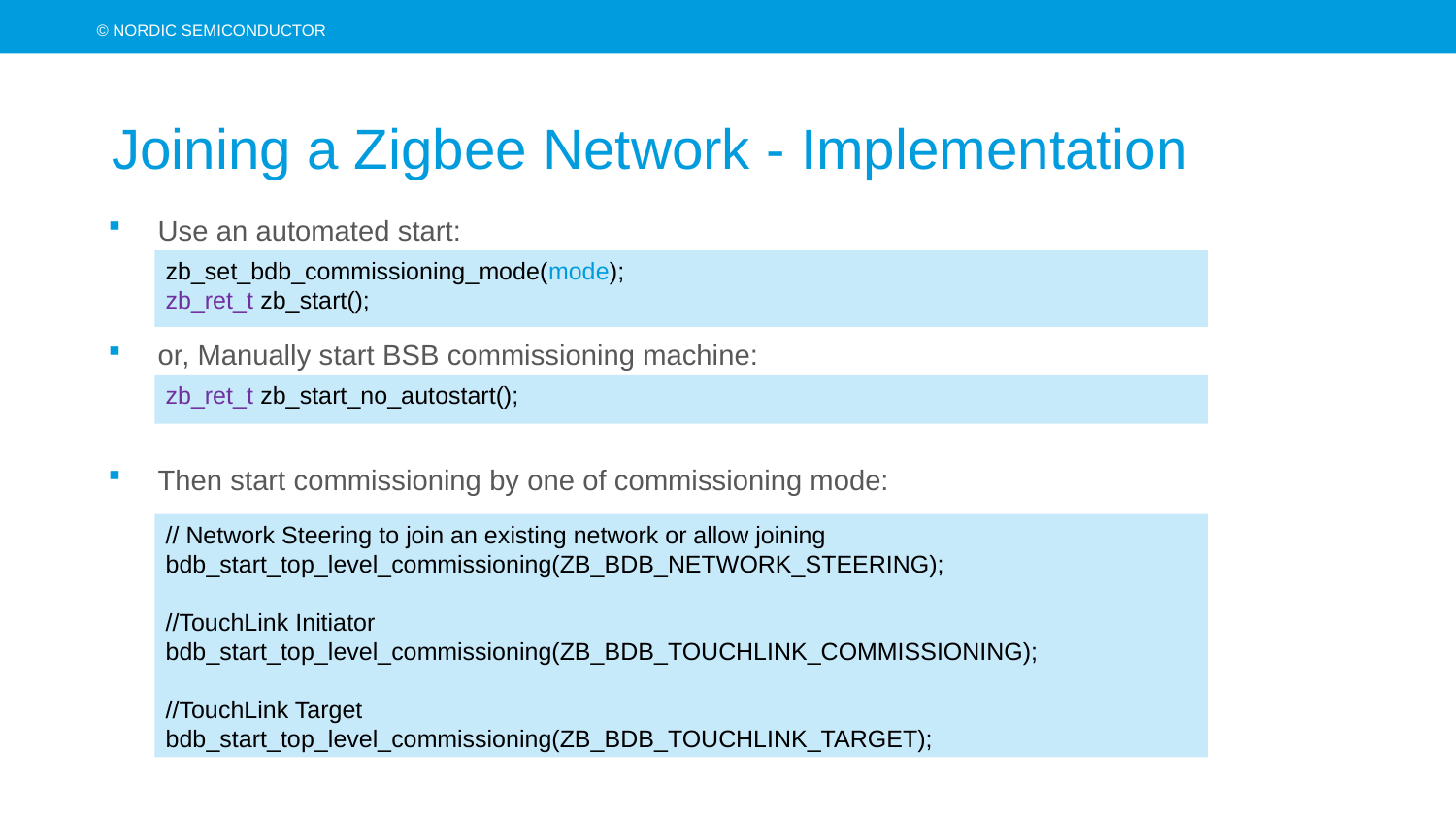

# Joining a Zigbee Network - Implementation
Use an automated start:

or, Manually start BSB commissioning machine:

Then start commissioning by one of commissioning mode:
zb_set_bdb_commissioning_mode(mode);
zb_ret_t zb_start();
zb_ret_t zb_start_no_autostart();
// Network Steering to join an existing network or allow joining
bdb_start_top_level_commissioning(ZB_BDB_NETWORK_STEERING);

//TouchLink Initiator
bdb_start_top_level_commissioning(ZB_BDB_TOUCHLINK_COMMISSIONING);

//TouchLink Target
bdb_start_top_level_commissioning(ZB_BDB_TOUCHLINK_TARGET);